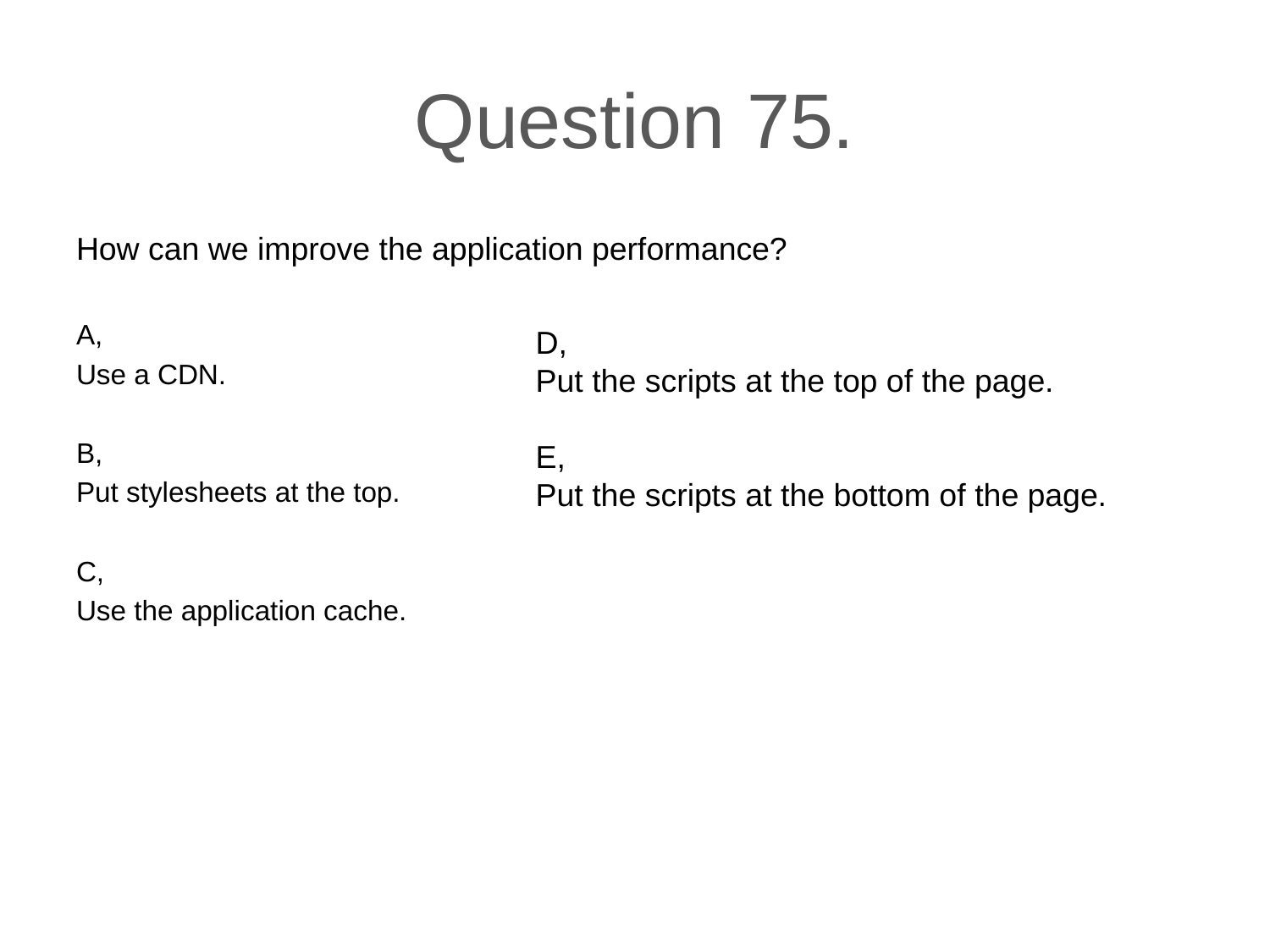

# Question 75.
How can we improve the application performance?

A,
Use a CDN.

B,
Put stylesheets at the top.

C,
Use the application cache.

D,
Put the scripts at the top of the page.

E,
Put the scripts at the bottom of the page.